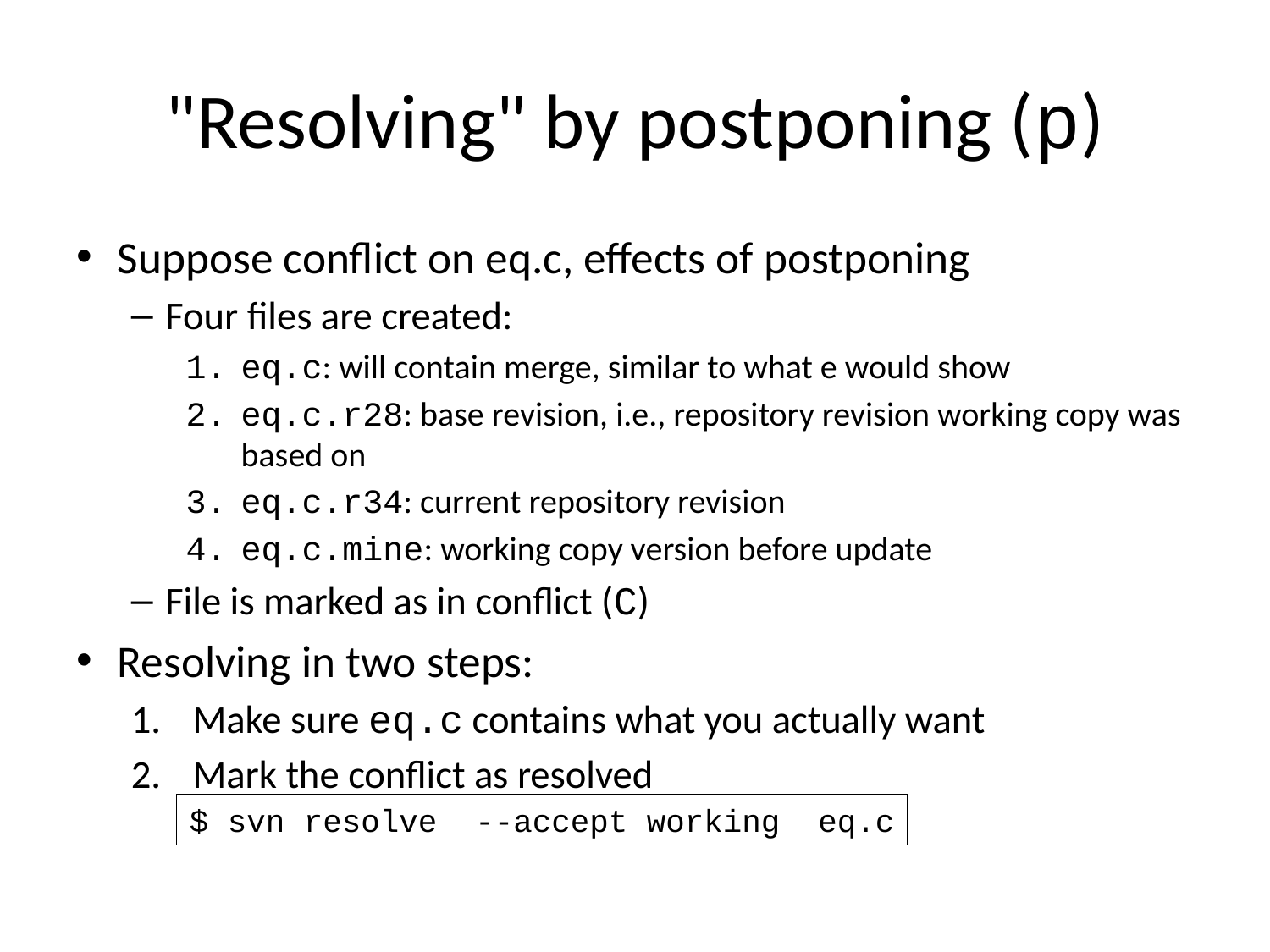

# "Resolving" by postponing (p)
Suppose conflict on eq.c, effects of postponing
Four files are created:
eq.c: will contain merge, similar to what e would show
eq.c.r28: base revision, i.e., repository revision working copy was based on
eq.c.r34: current repository revision
eq.c.mine: working copy version before update
File is marked as in conflict (C)
Resolving in two steps:
Make sure eq.c contains what you actually want
Mark the conflict as resolved
$ svn resolve  --accept working  eq.c